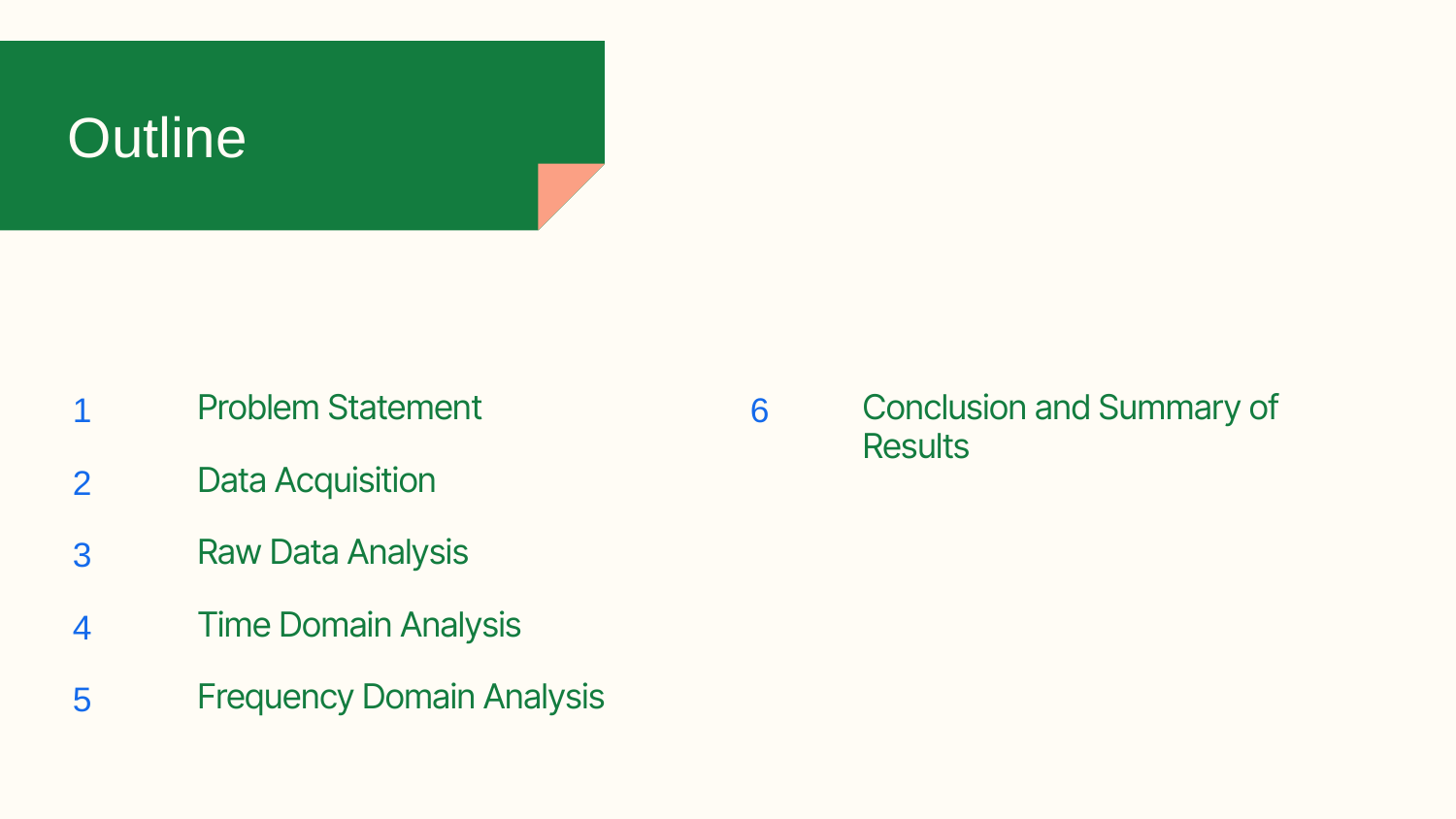

# Outline
1
Problem Statement
6
Conclusion and Summary of Results
2
Data Acquisition
3
Raw Data Analysis
4
Time Domain Analysis
5
Frequency Domain Analysis